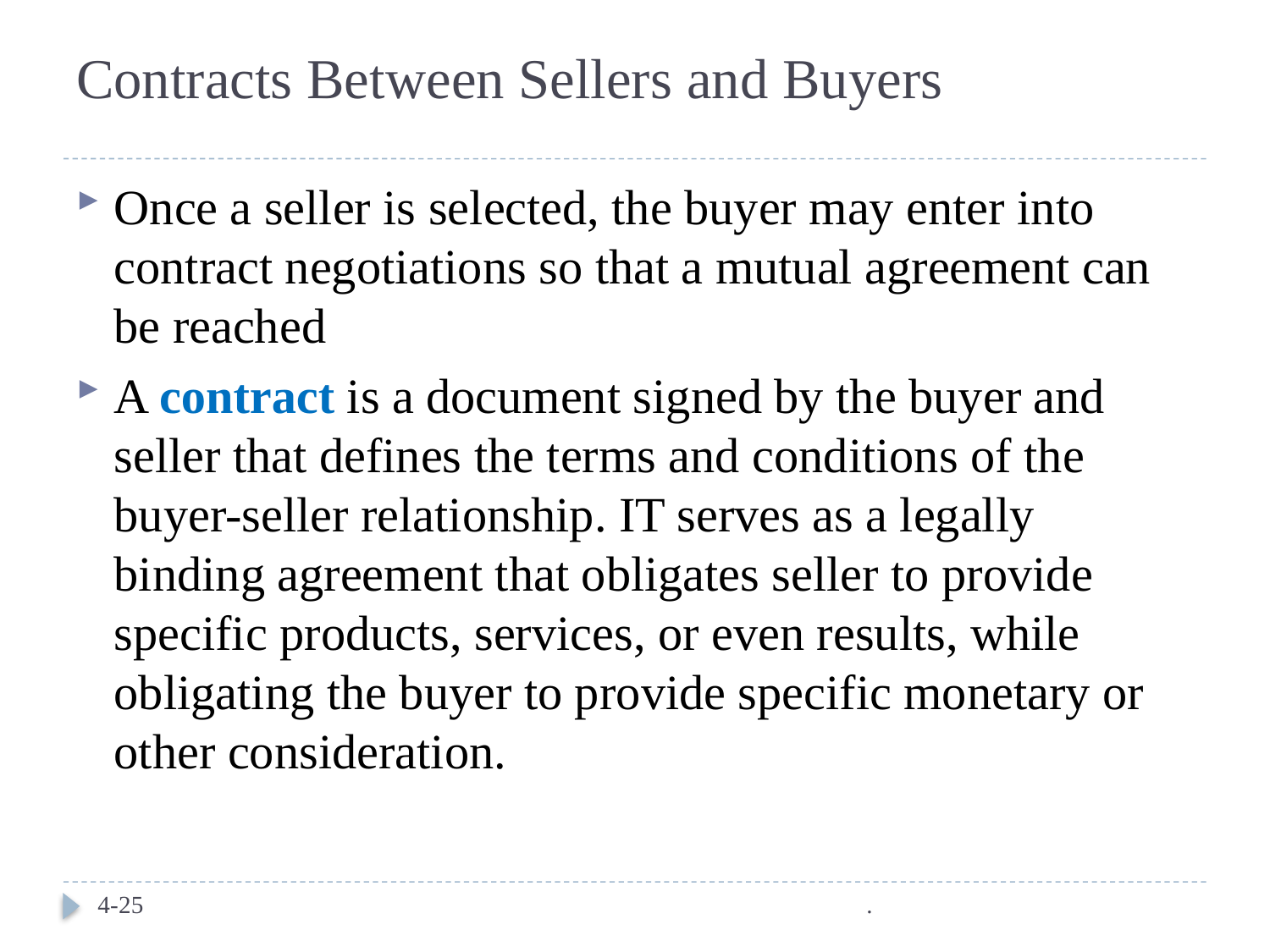

# Contracts Between Sellers and Buyers
Once a seller is selected, the buyer may enter into  contract negotiations so that a mutual agreement can be reached
A contract is a document signed by the buyer and seller that defines the terms and conditions of the buyer-seller relationship. IT serves as a legally binding agreement that obligates seller to provide specific products, services, or even results, while obligating the buyer to provide specific monetary or other consideration.
.
4-25